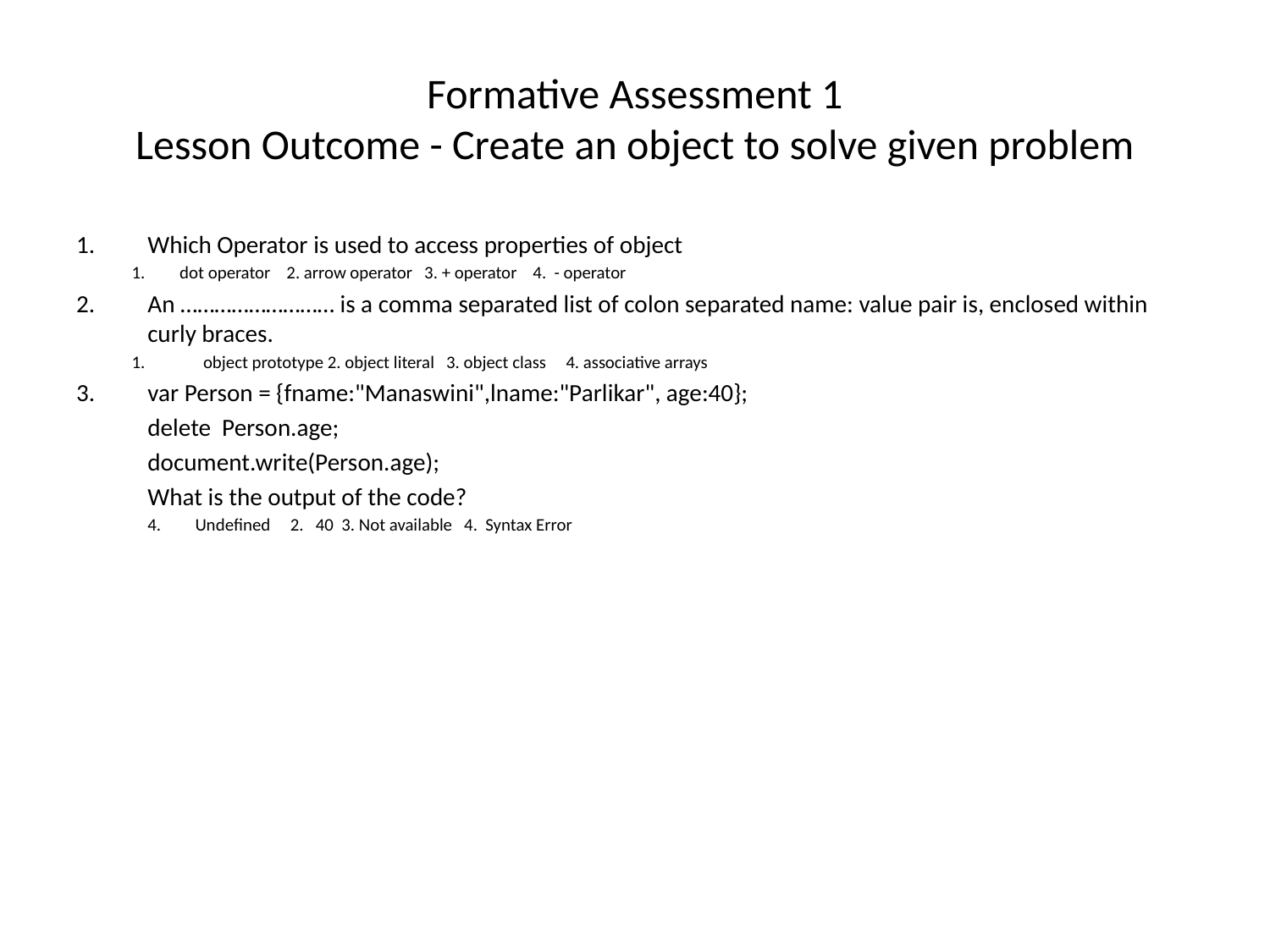

# Formative Assessment 1 Lesson Outcome - Create an object to solve given problem
Which Operator is used to access properties of object
    dot operator    2. arrow operator   3. + operator    4.  - operator
An ……………………… is a comma separated list of colon separated name: value pair is, enclosed within curly braces.
object prototype 2. object literal   3. object class     4. associative arrays
var Person = {fname:"Manaswini",lname:"Parlikar", age:40};
delete  Person.age;
document.write(Person.age);
What is the output of the code?
Undefined     2.   40  3. Not available   4.  Syntax Error